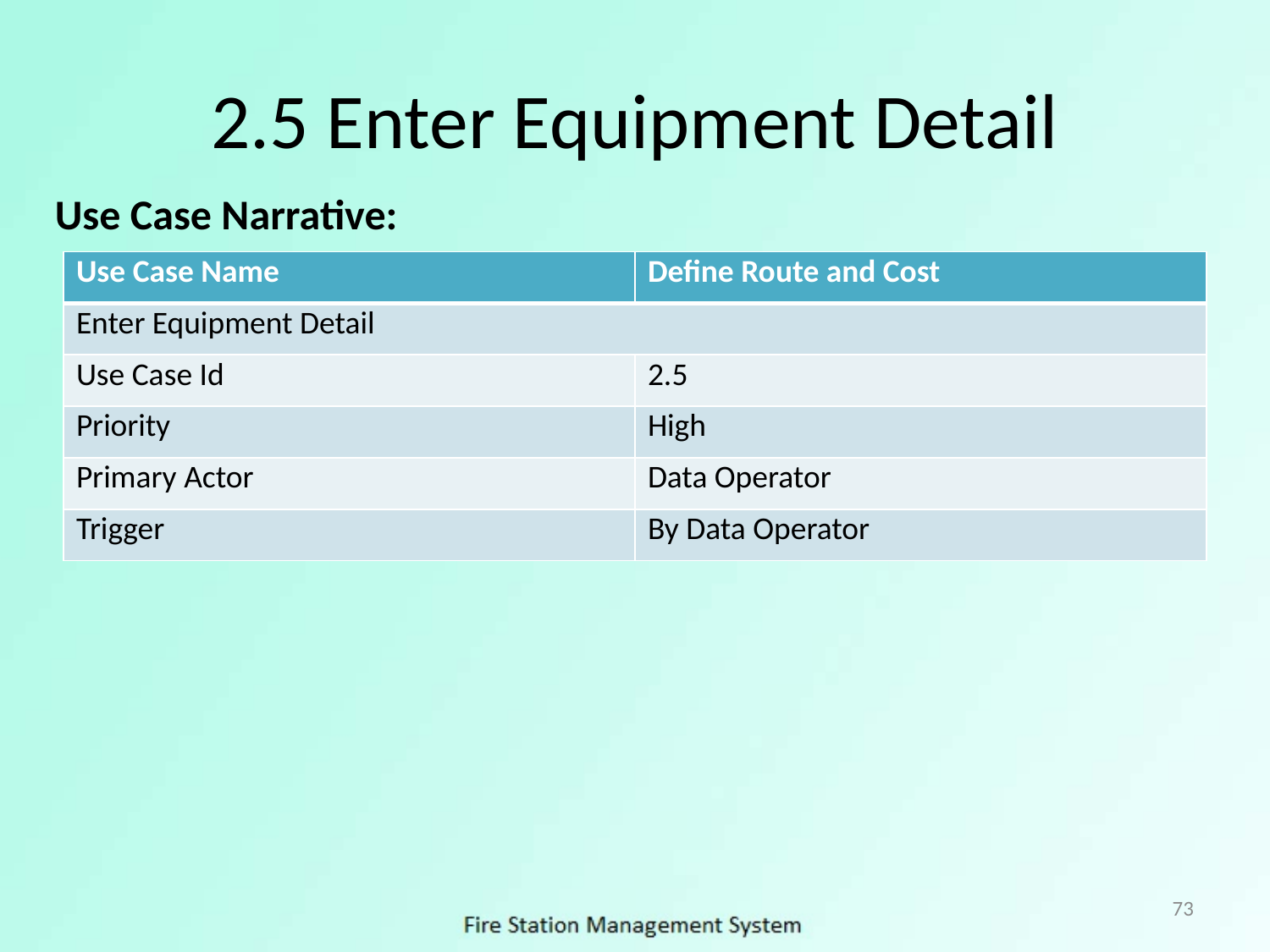

# 2.5 Enter Equipment Detail
Use Case Narrative:
| Use Case Name | Define Route and Cost |
| --- | --- |
| Enter Equipment Detail |  |
| Use Case Id | 2.5 |
| Priority | High |
| Primary Actor | Data Operator |
| Trigger | By Data Operator |
73